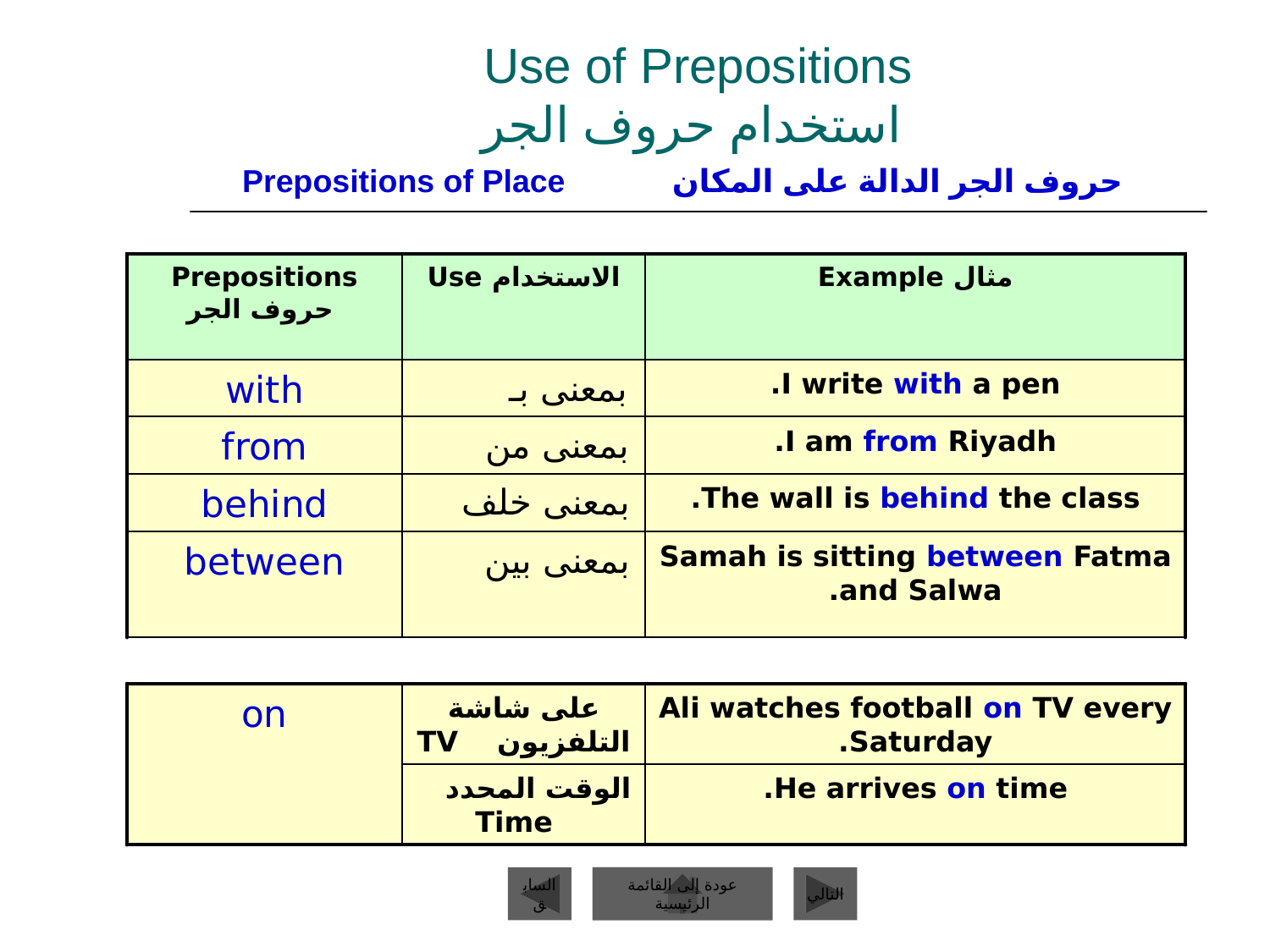

# Use of Prepositions استخدام حروف الجر
حروف الجر الدالة على المكان            Prepositions of Place
Prepositions
 حروف الجر
الاستخدام Use
مثال Example
with
بمعنى بـ
I write with a pen.
from
بمعنى من
I am from Riyadh.
behind
بمعنى خلف
The wall is behind the class.
between
بمعنى بين

Samah is sitting between Fatma and Salwa.

on
على شاشة التلفزيون    TV
Ali watches football on TV every Saturday.

الوقت المحدد      Time
He arrives on time.

السابق
عودة إلى القائمة الرئيسية
التالي
عودة إلى القائمة الرئيسية